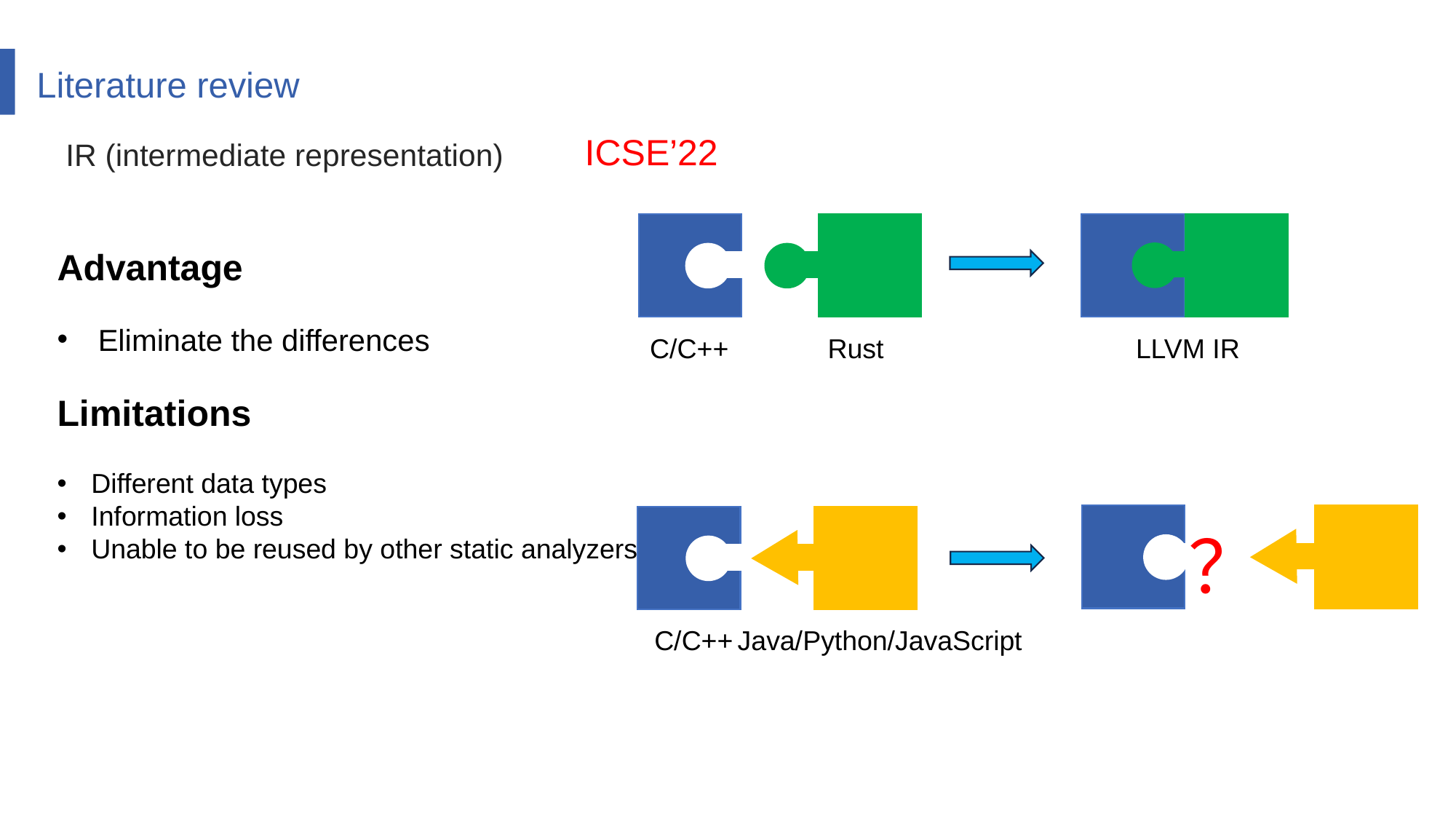

Literature review

ICSE’22
﻿IR (intermediate representation)

Advantage

Eliminate the differences

Limitations

Different data types
Information loss
Unable to be reused by other static analyzers

C/C++
Rust
LLVM IR

？

C/C++
Java/Python/JavaScript